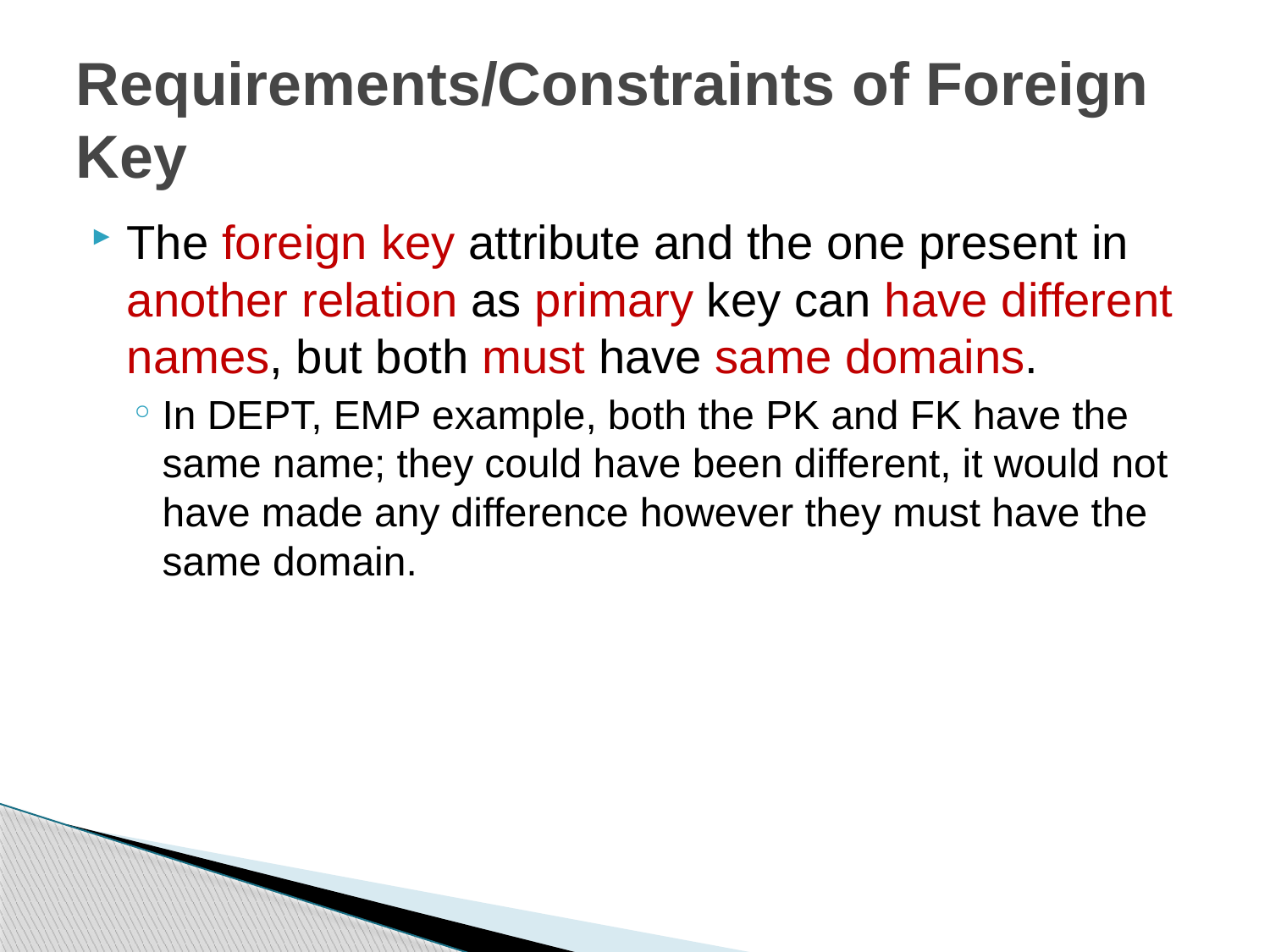

# Requirements/Constraints of Foreign Key
The foreign key attribute and the one present in another relation as primary key can have different names, but both must have same domains.
In DEPT, EMP example, both the PK and FK have the same name; they could have been different, it would not have made any difference however they must have the same domain.